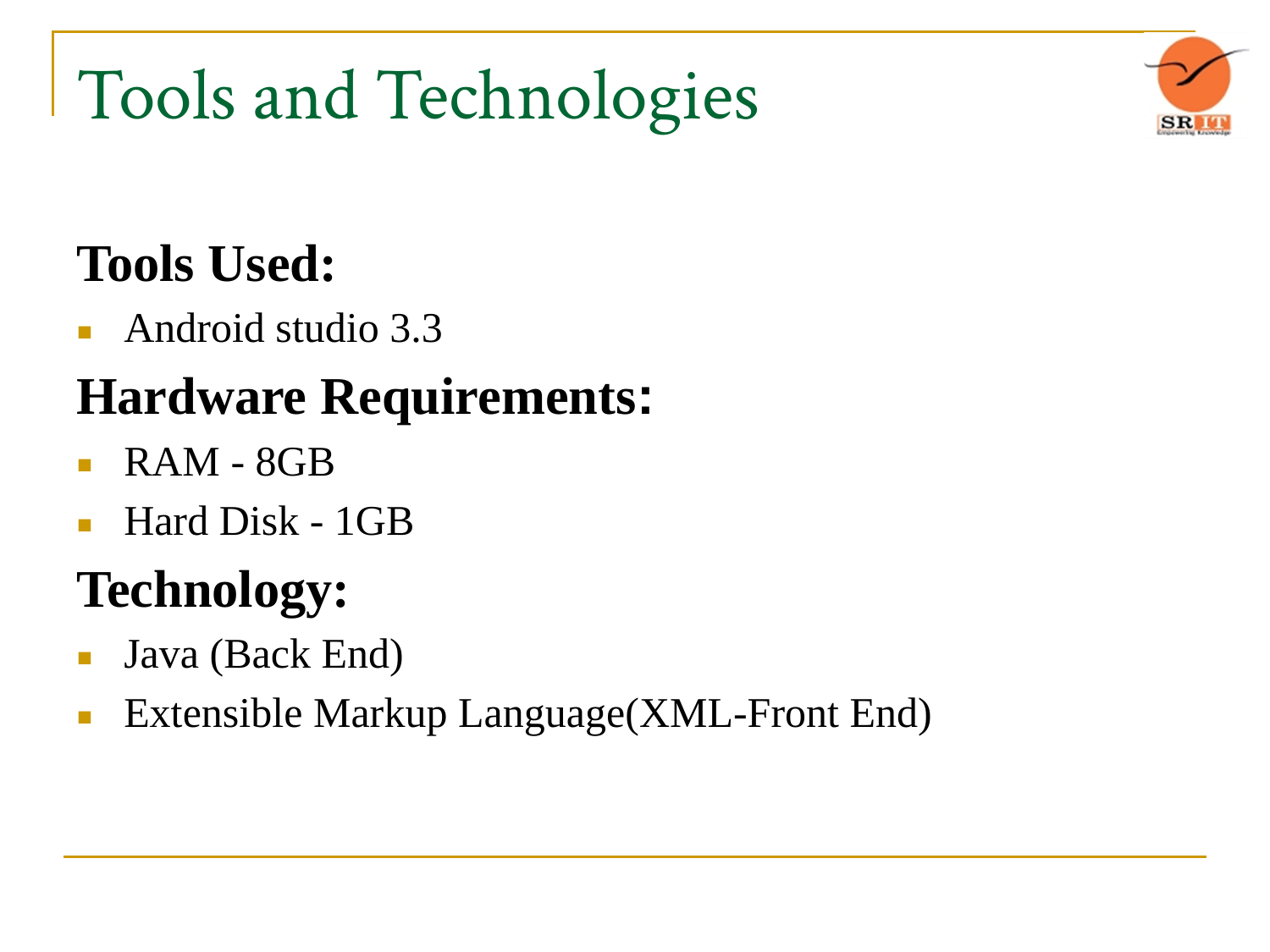

# Tools and Technologies
Tools Used:
Android studio 3.3
Hardware Requirements:
RAM - 8GB
Hard Disk - 1GB
Technology:
Java (Back End)
Extensible Markup Language(XML-Front End)